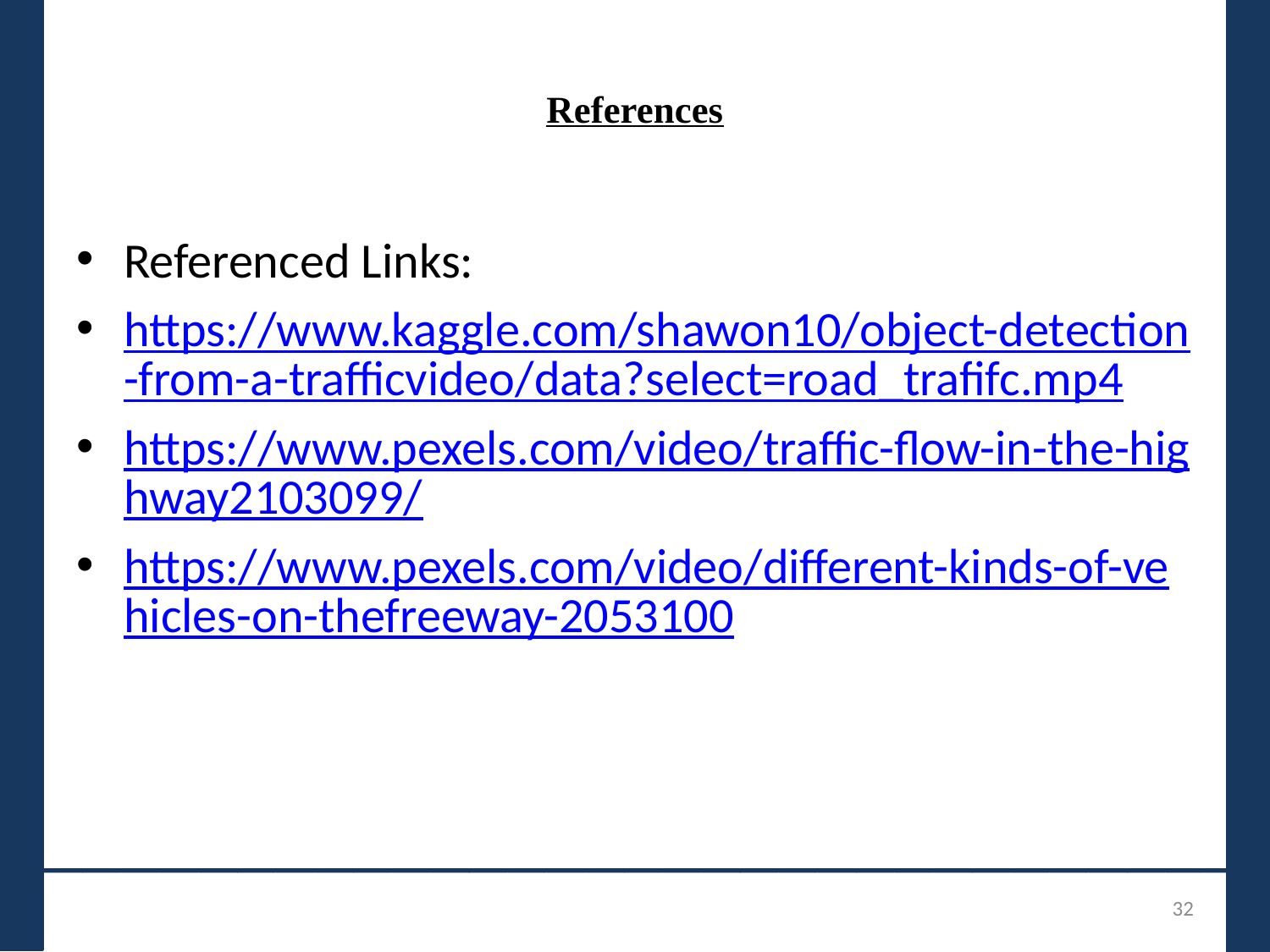

# References
Referenced Links:
https://www.kaggle.com/shawon10/object-detection-from-a-trafficvideo/data?select=road_trafifc.mp4
https://www.pexels.com/video/traffic-flow-in-the-highway2103099/
https://www.pexels.com/video/different-kinds-of-vehicles-on-thefreeway-2053100

_______________________________
32